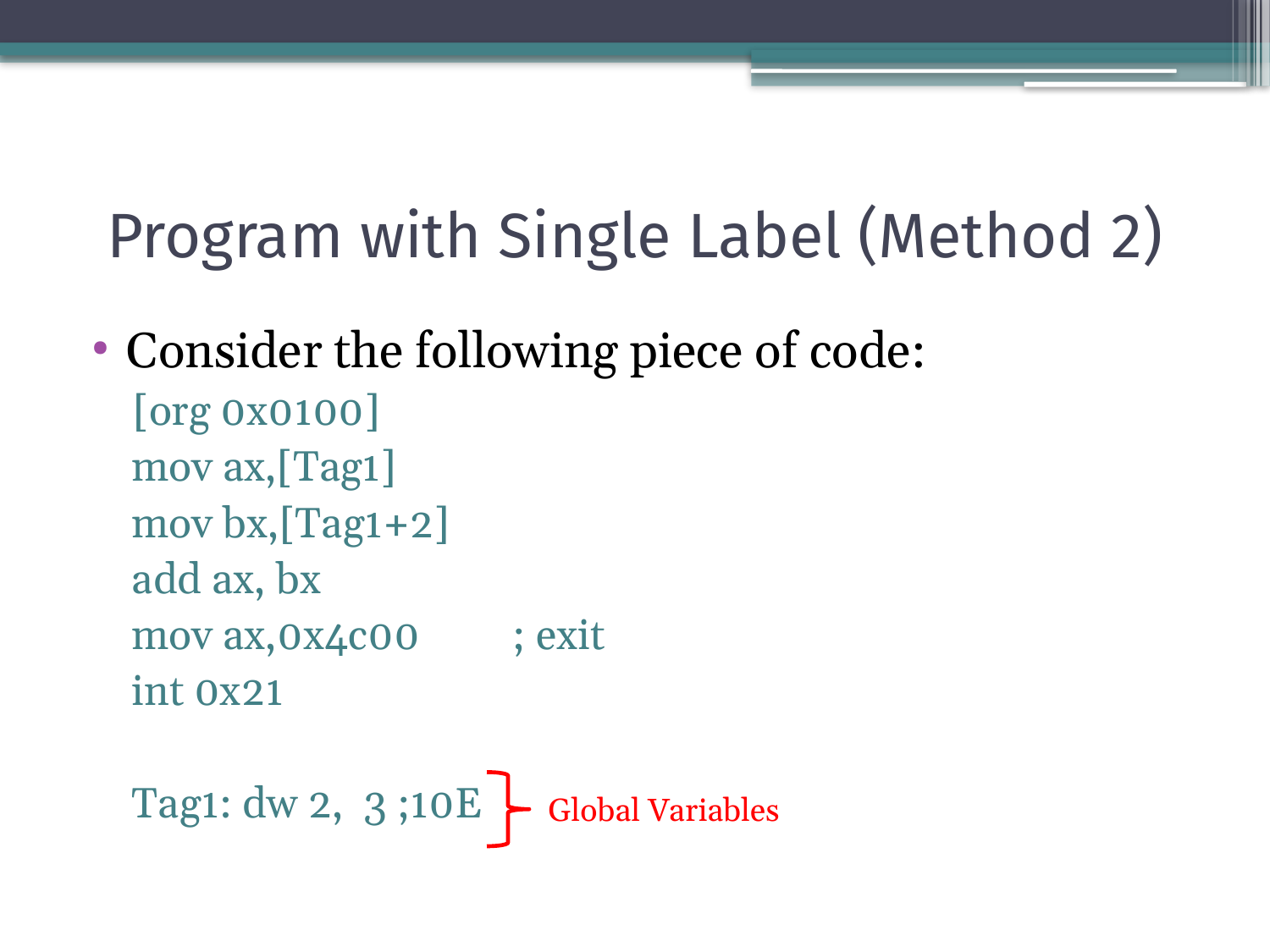

# Program with Single Label (Method 2)
Consider the following piece of code:
[org 0x0100]
mov ax,[Tag1]
mov bx,[Tag1+2]
add ax, bx
mov ax,0x4c00 	; exit
int 0x21

Tag1: dw 2,  3 ;10E

Global Variables